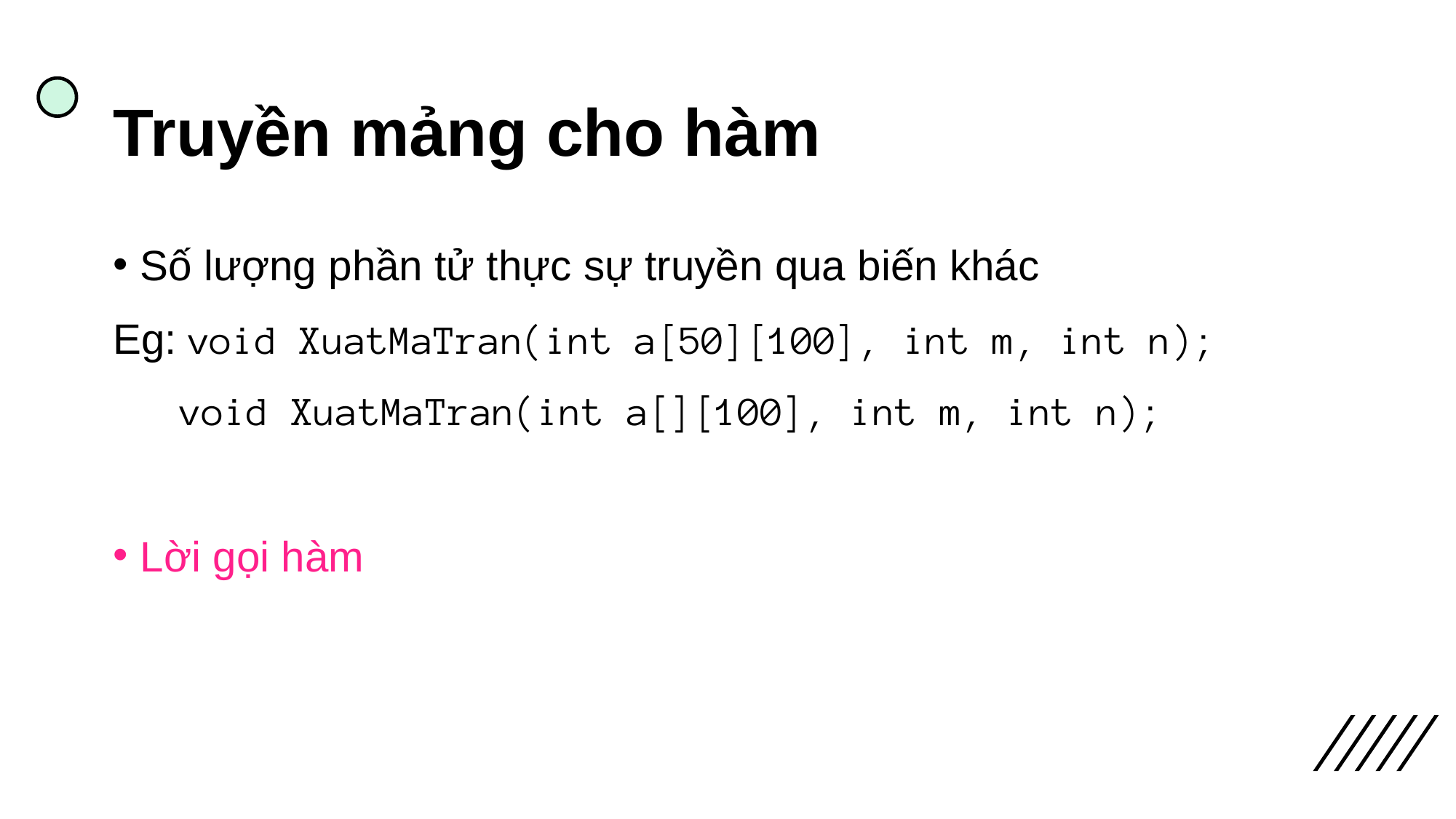

# Truyền mảng cho hàm
Số lượng phần tử thực sự truyền qua biến khác
Eg: void XuatMaTran(int a[50][100], int m, int n);
   void XuatMaTran(int a[][100], int m, int n);

Lời gọi hàm